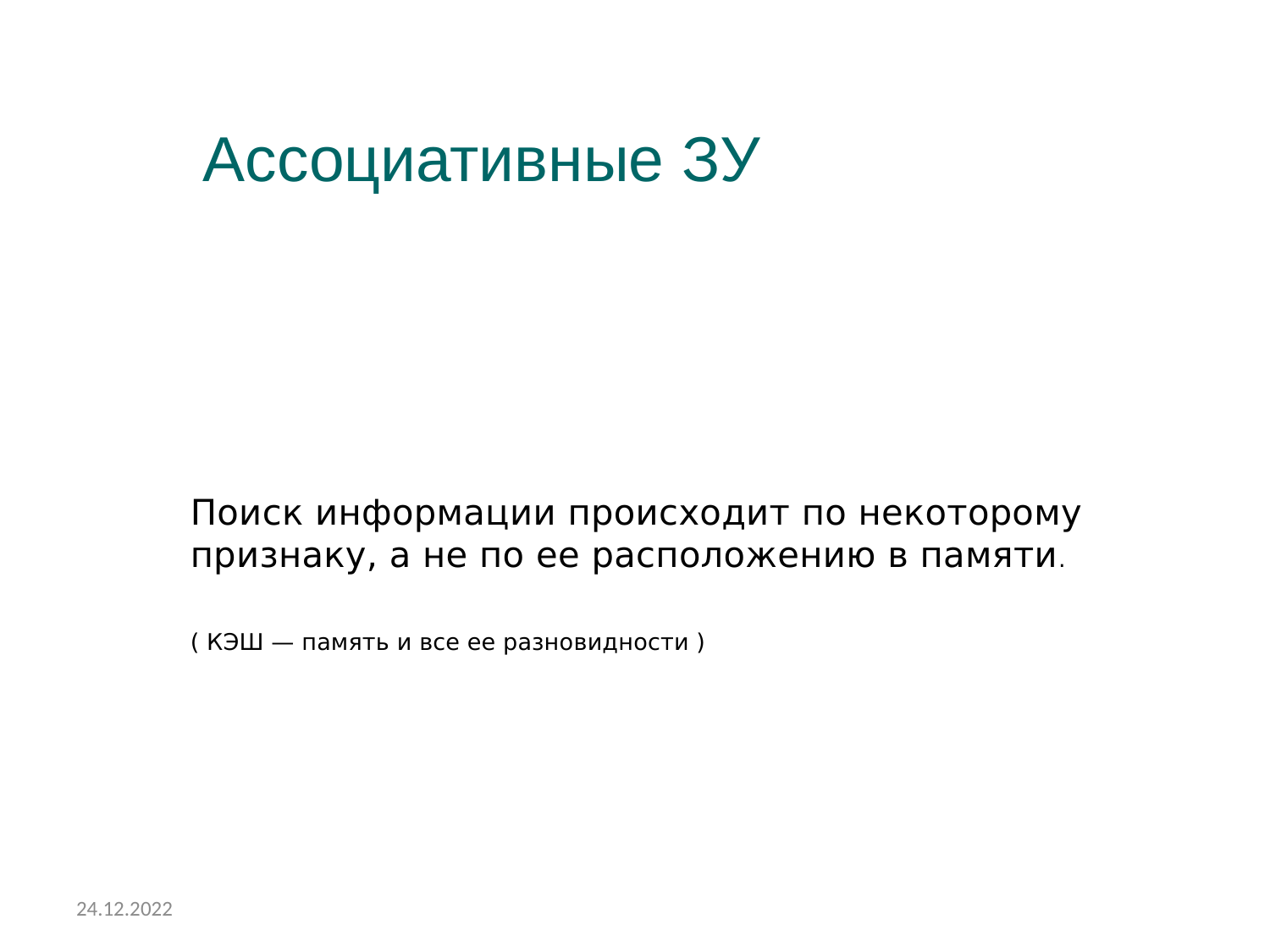

Ассоциативные ЗУ
Поиск информации происходит по некоторому признаку, а не по ее расположению в памяти.

( КЭШ — память и все ее разновидности )
24.12.2022